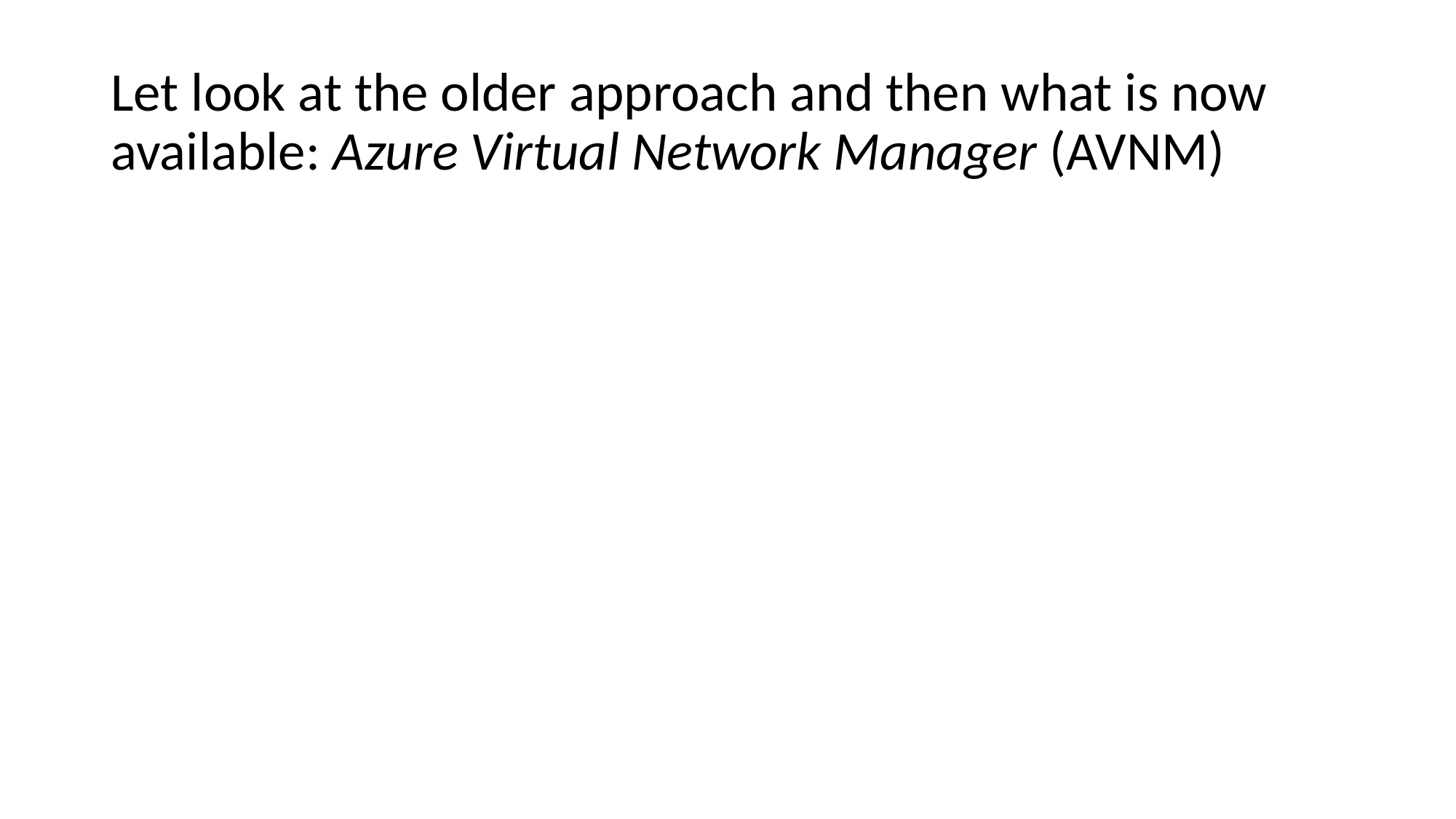

# Let look at the older approach and then what is now available: Azure Virtual Network Manager (AVNM)